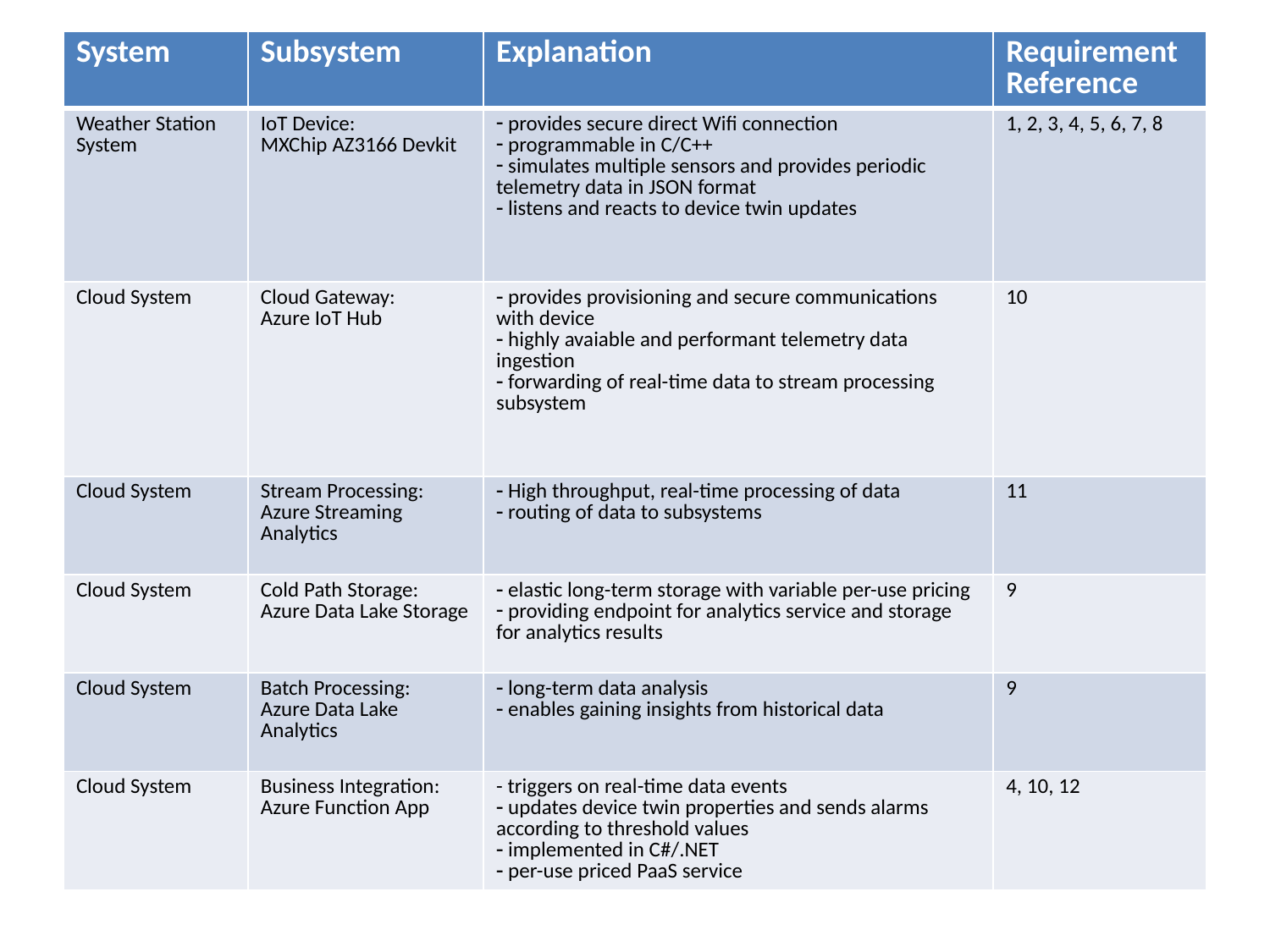

| System | Subsystem | Explanation | Requirement Reference |
| --- | --- | --- | --- |
| Weather Station System | IoT Device: MXChip AZ3166 Devkit | provides secure direct Wifi connection programmable in C/C++ simulates multiple sensors and provides periodic telemetry data in JSON format listens and reacts to device twin updates | 1, 2, 3, 4, 5, 6, 7, 8 |
| Cloud System | Cloud Gateway: Azure IoT Hub | provides provisioning and secure communications with device highly avaiable and performant telemetry data ingestion forwarding of real-time data to stream processing subsystem | 10 |
| Cloud System | Stream Processing: Azure Streaming Analytics | High throughput, real-time processing of data routing of data to subsystems | 11 |
| Cloud System | Cold Path Storage: Azure Data Lake Storage | elastic long-term storage with variable per-use pricing providing endpoint for analytics service and storage for analytics results | 9 |
| Cloud System | Batch Processing: Azure Data Lake Analytics | long-term data analysis enables gaining insights from historical data | 9 |
| Cloud System | Business Integration: Azure Function App | - triggers on real-time data events updates device twin properties and sends alarms according to threshold values implemented in C#/.NET per-use priced PaaS service | 4, 10, 12 |